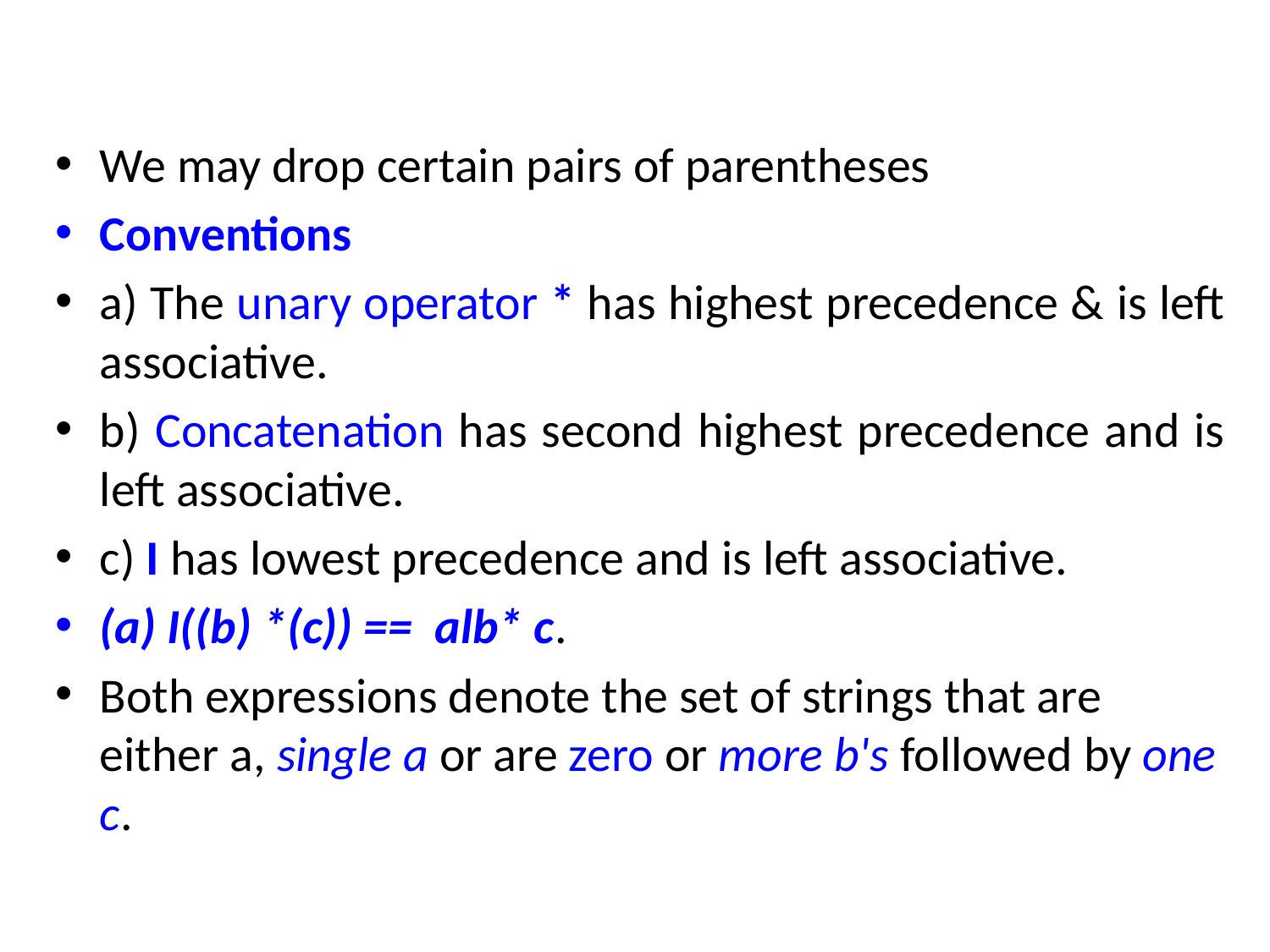

We may drop certain pairs of parentheses
Conventions
a) The unary operator * has highest precedence & is left associative.
b) Concatenation has second highest precedence and is left associative.
c) I has lowest precedence and is left associative.
(a) I((b) *(c)) ==  alb* c.
Both expressions denote the set of strings that are either a, single a or are zero or more b's followed by one c.